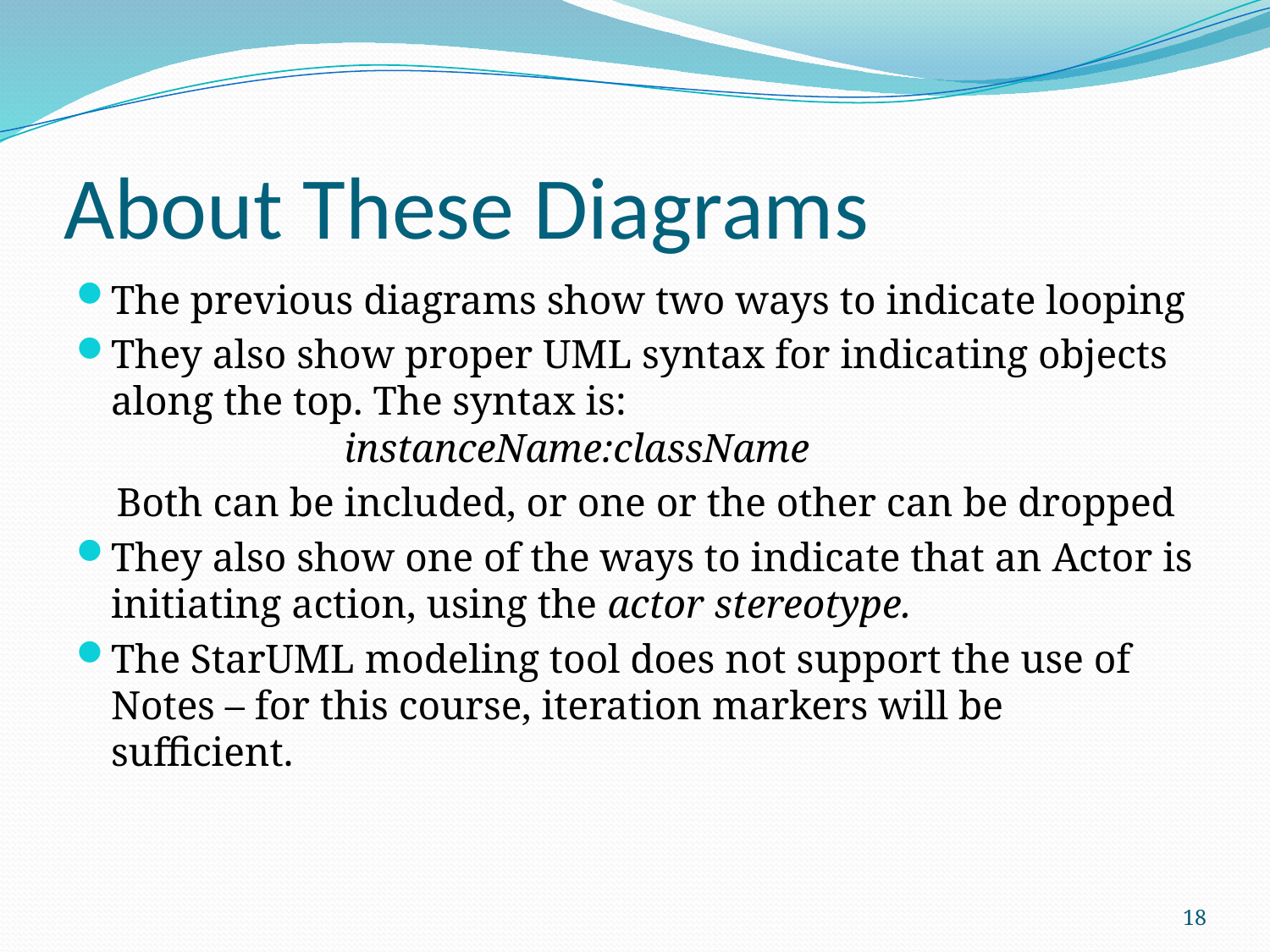

# About These Diagrams
The previous diagrams show two ways to indicate looping
They also show proper UML syntax for indicating objects along the top. The syntax is:
                       instanceName:className
    Both can be included, or one or the other can be dropped
They also show one of the ways to indicate that an Actor is initiating action, using the actor stereotype.
The StarUML modeling tool does not support the use of Notes – for this course, iteration markers will be sufficient.

18